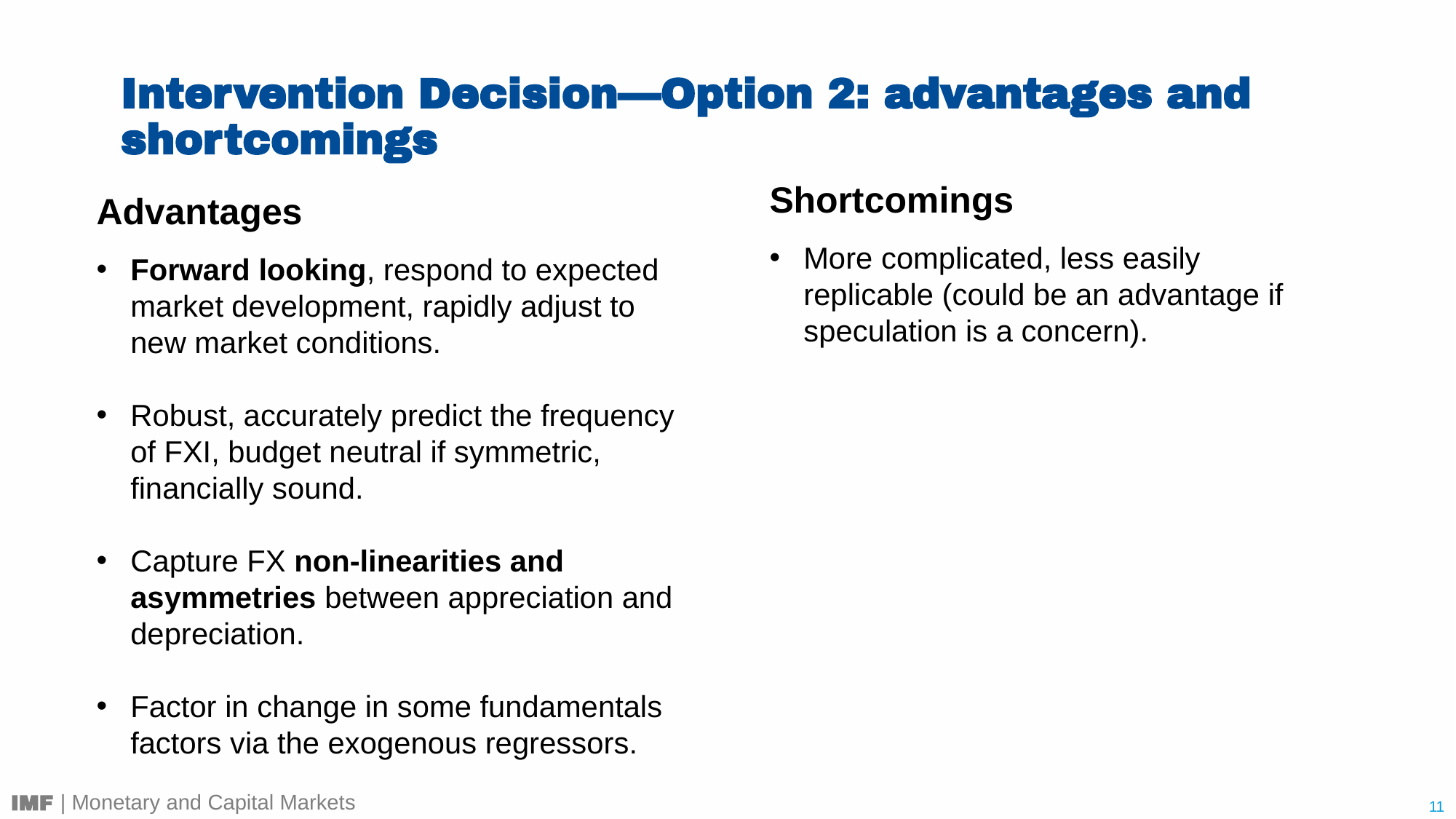

# Intervention Decision—Option 2: advantages and shortcomings
Shortcomings
More complicated, less easily replicable (could be an advantage if speculation is a concern).

Advantages
Forward looking, respond to expected market development, rapidly adjust to new market conditions.
Robust, accurately predict the frequency of FXI, budget neutral if symmetric, financially sound.
Capture FX non-linearities and asymmetries between appreciation and depreciation.
Factor in change in some fundamentals factors via the exogenous regressors.